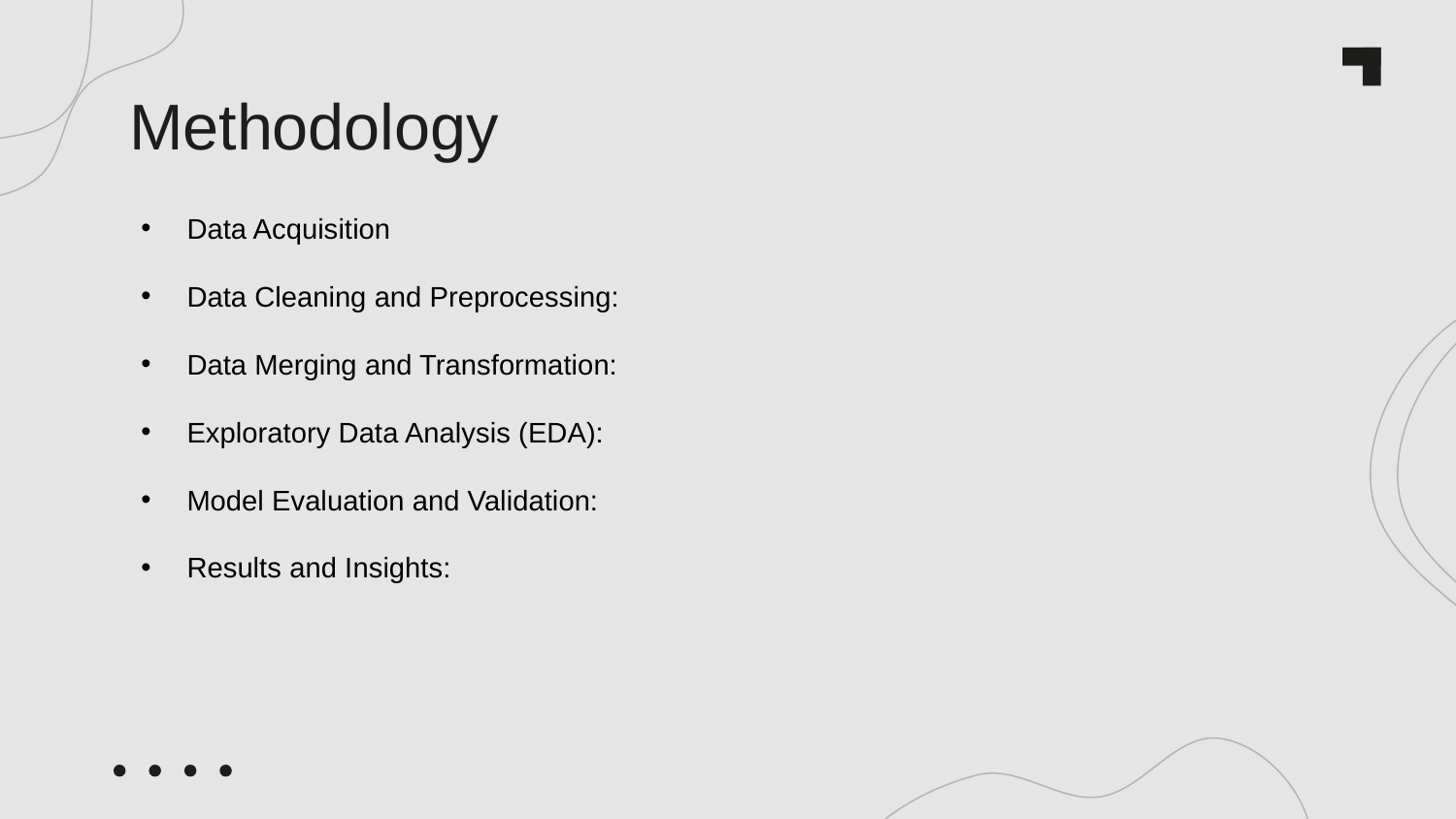

# Methodology
Data Acquisition
Data Cleaning and Preprocessing:
Data Merging and Transformation:
Exploratory Data Analysis (EDA):
Model Evaluation and Validation:
Results and Insights: